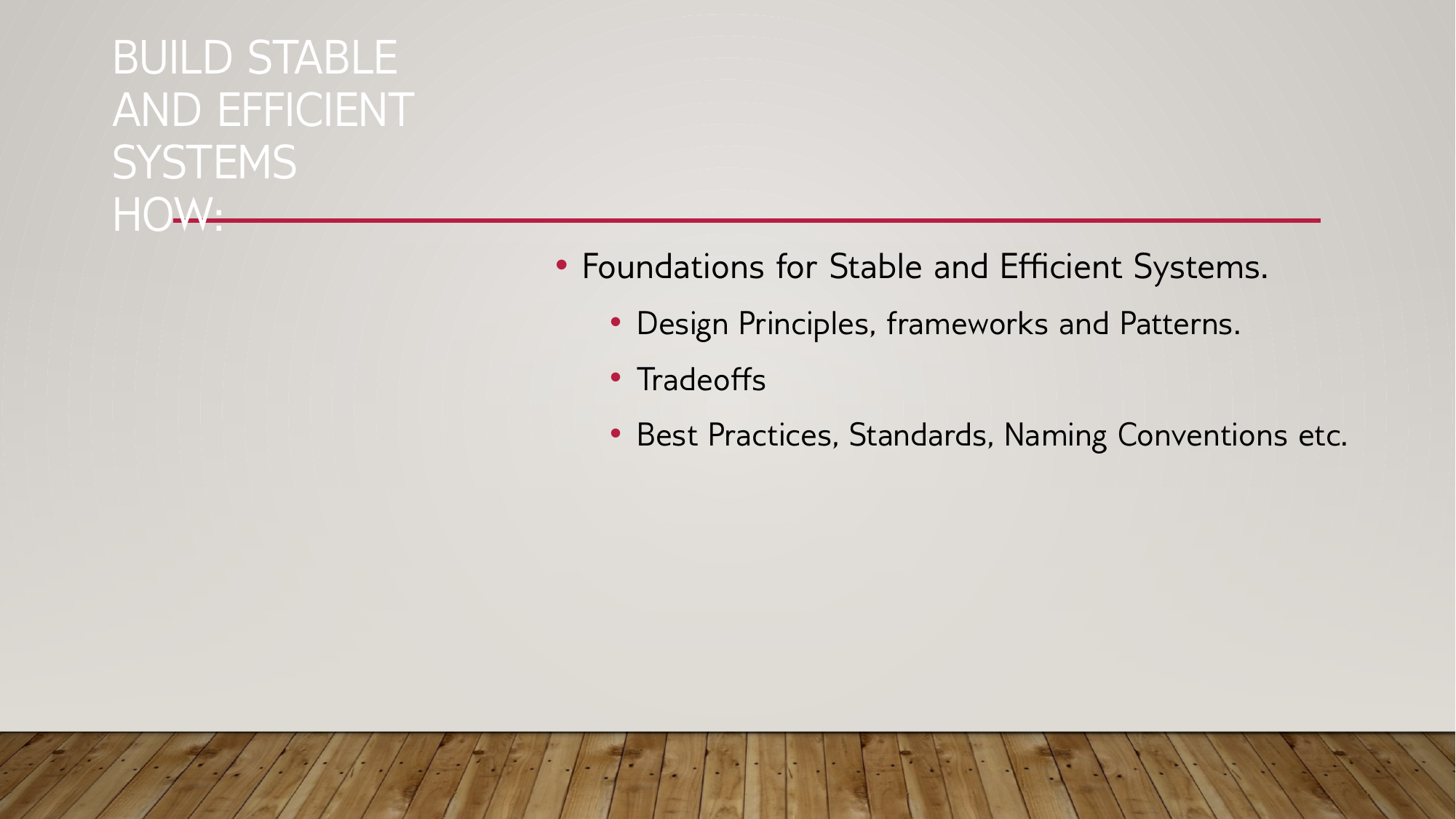

# BUILD stable and efficient systems HOW:
Foundations for Stable and Efficient Systems.
Design Principles, frameworks and Patterns.
Tradeoffs
Best Practices, Standards, Naming Conventions etc.